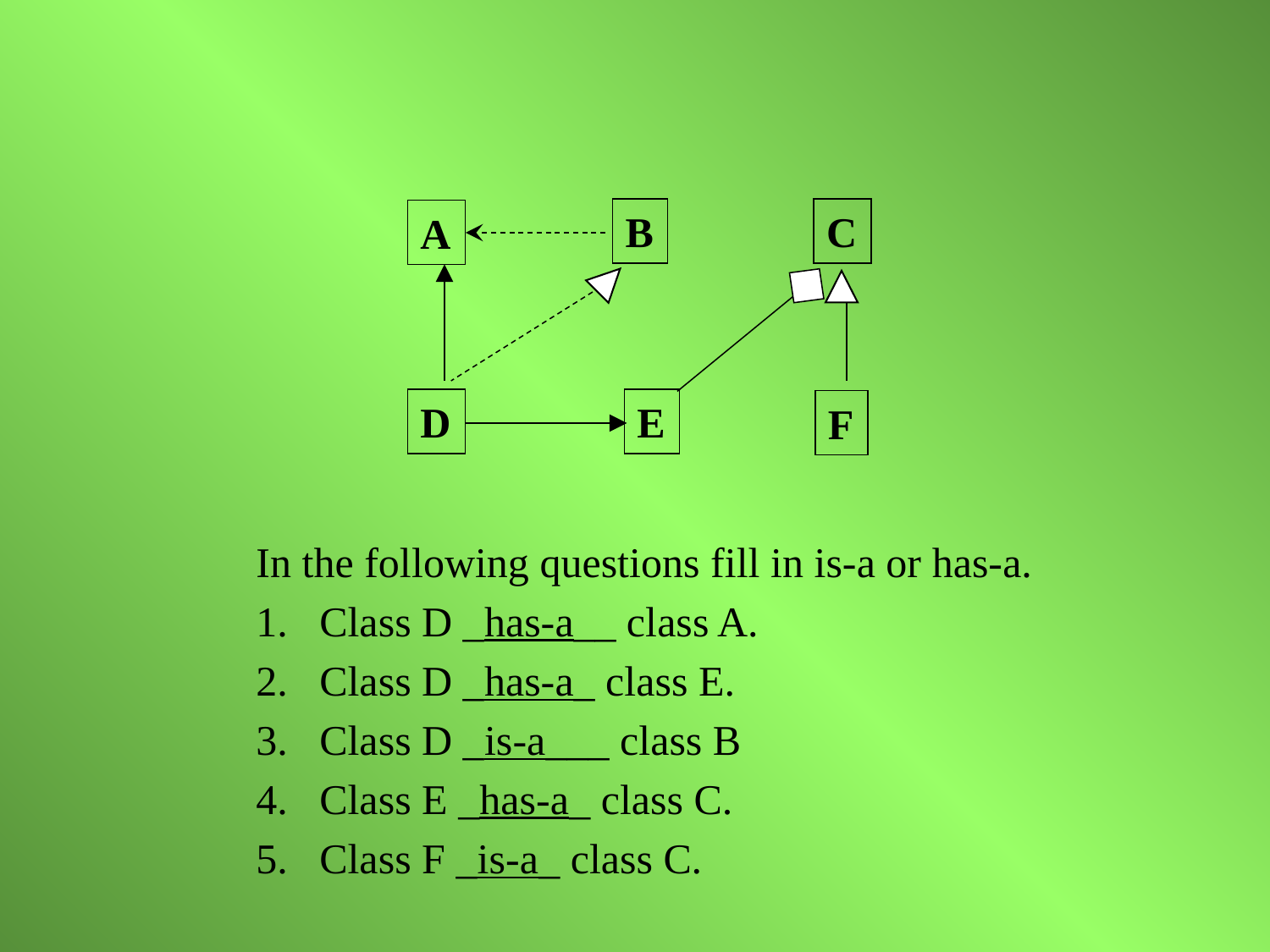

B
C
A

D
E
F
In the following questions fill in is-a or has-a.
Class D _has-a__ class A.
Class D _has-a_ class E.
Class D _is-a___ class B
Class E _has-a_ class C.
Class F _is-a_ class C.